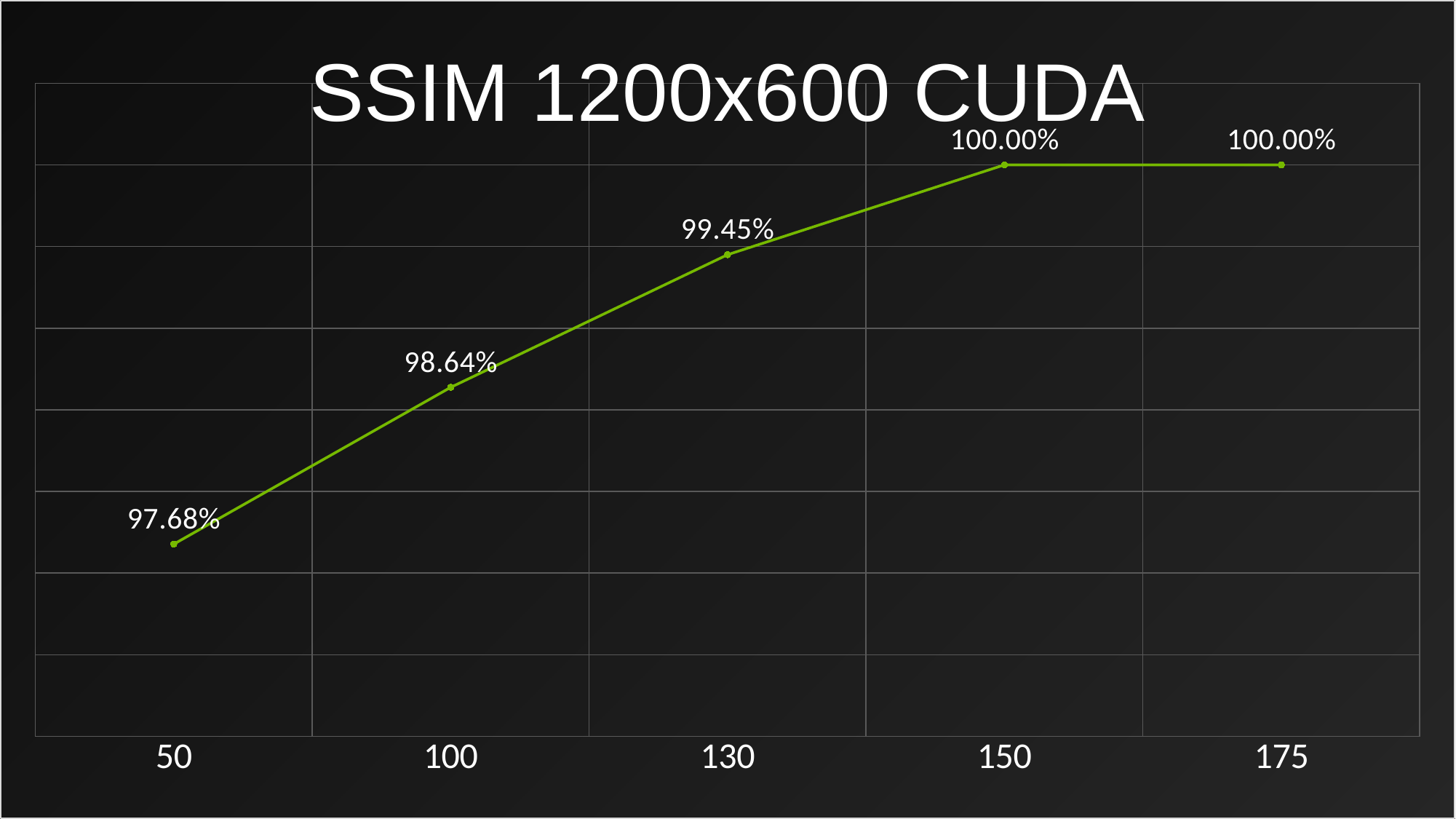

### Chart: SSIM 1200x600 CUDA

| Category | ssim 200 |
|---|---|
| 50 | 0.976776157510884 |
| 100 | 0.986376146007214 |
| 130 | 0.9945 |
| 150 | 1.0 |
| 175 | 1.0 |